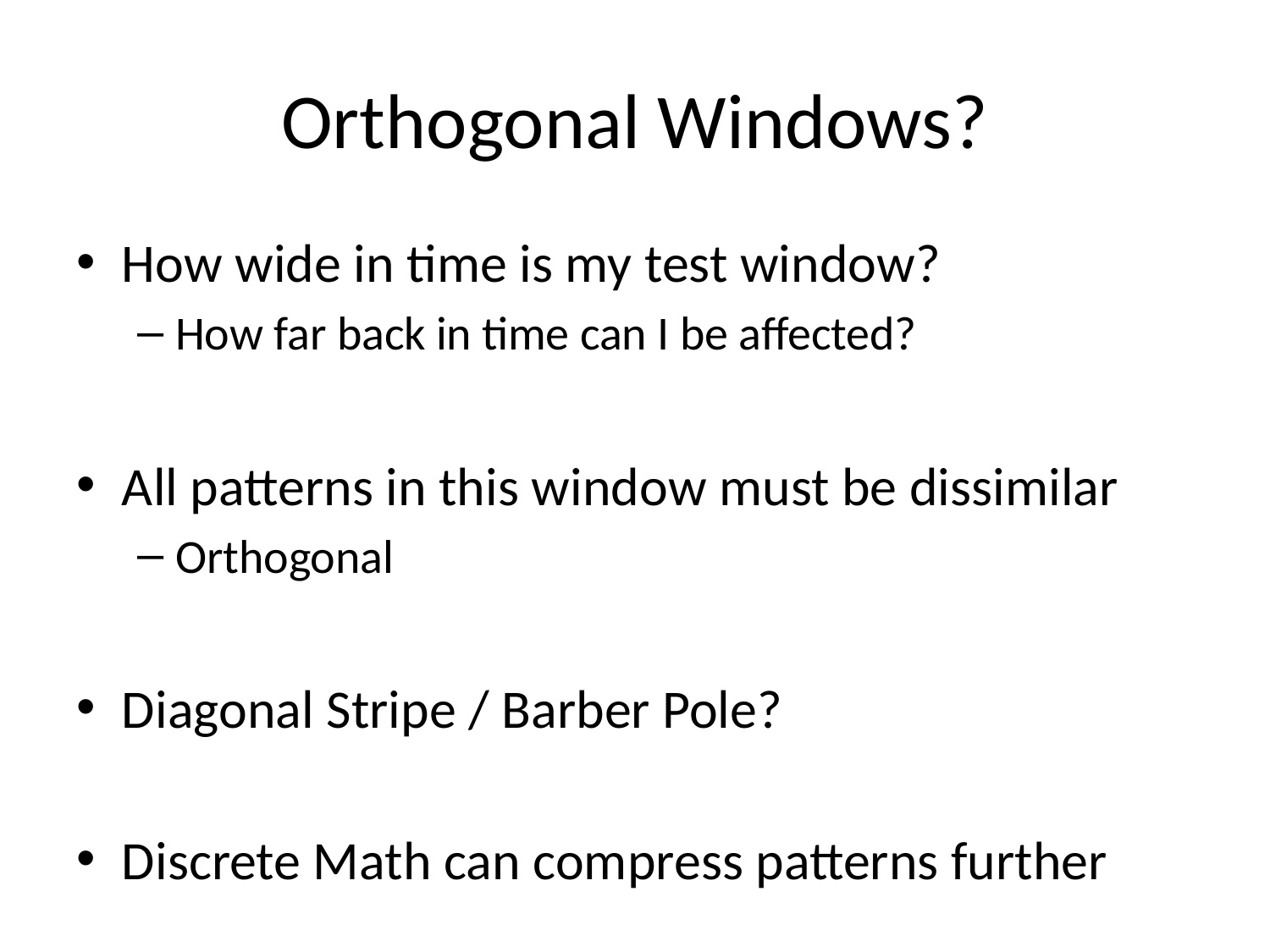

# Orthogonal Windows?
How wide in time is my test window?
How far back in time can I be affected?

All patterns in this window must be dissimilar
Orthogonal

Diagonal Stripe / Barber Pole?

Discrete Math can compress patterns further